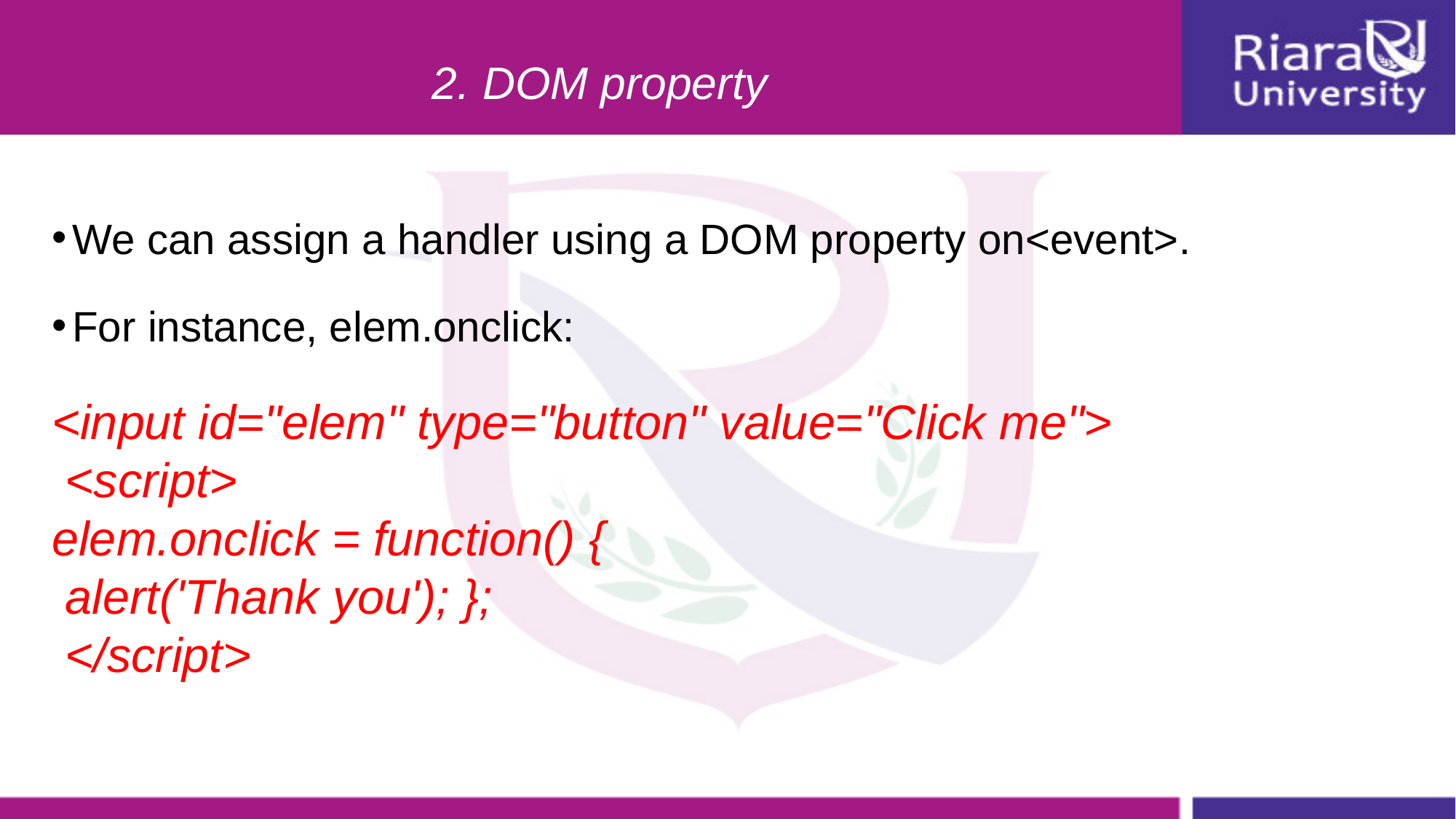

# 2. DOM property
We can assign a handler using a DOM property on<event>.
For instance, elem.onclick:
<input id="elem" type="button" value="Click me">
 <script>
elem.onclick = function() {
 alert('Thank you'); };
 </script>